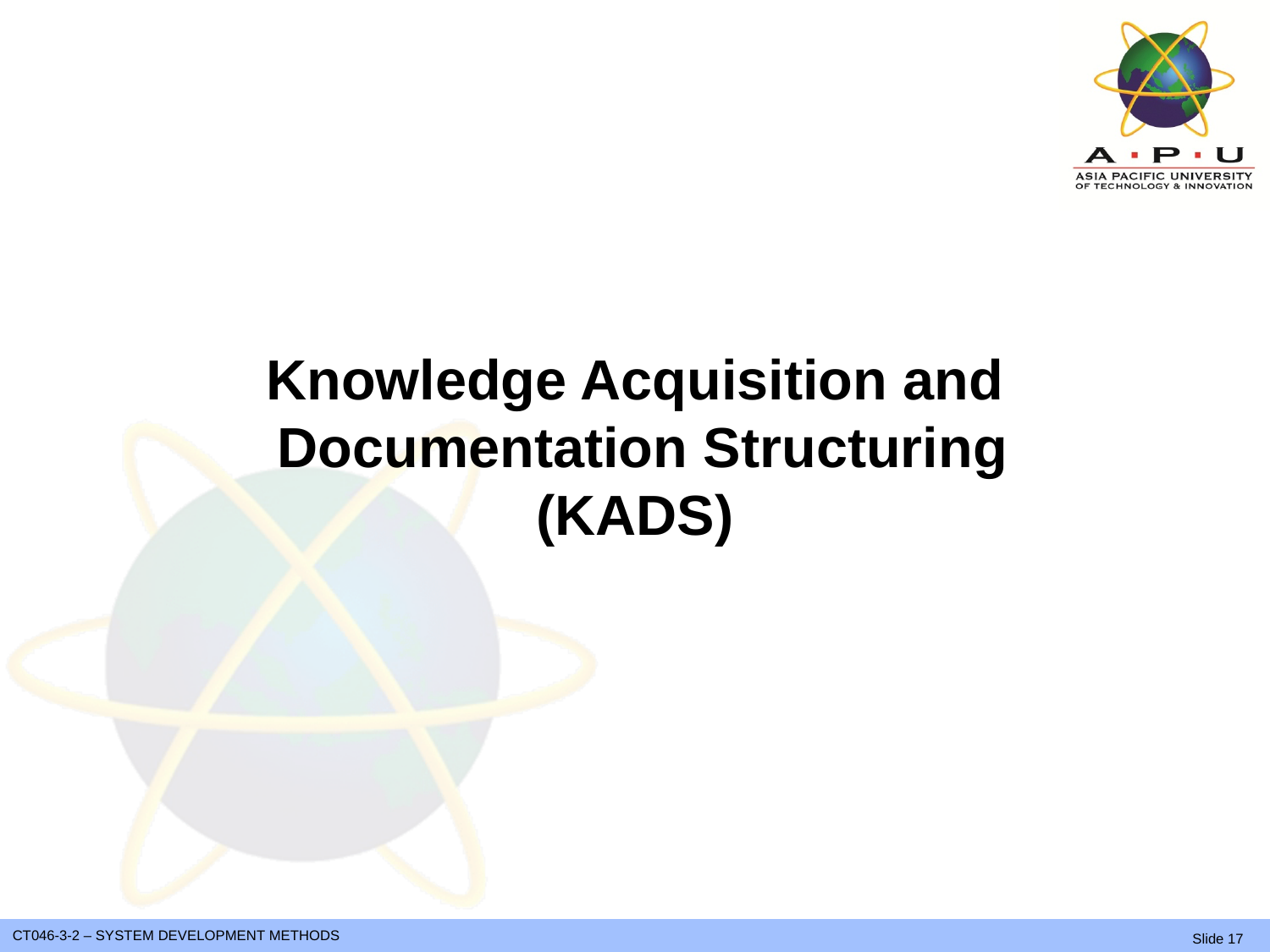

# Knowledge Acquisition and Documentation Structuring (KADS)